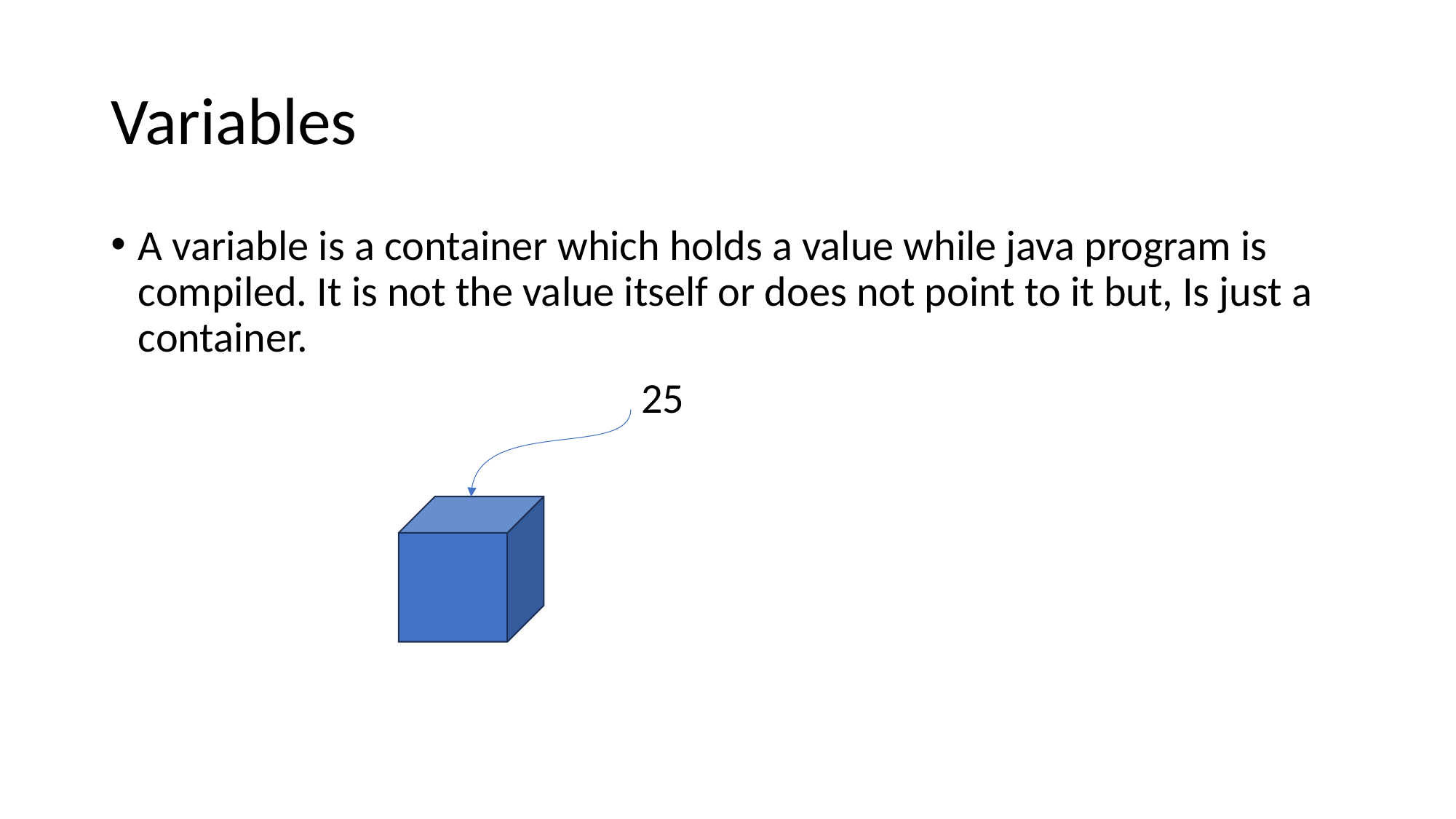

# Variables
A variable is a container which holds a value while java program is compiled. It is not the value itself or does not point to it but, Is just a container.
                                                       25